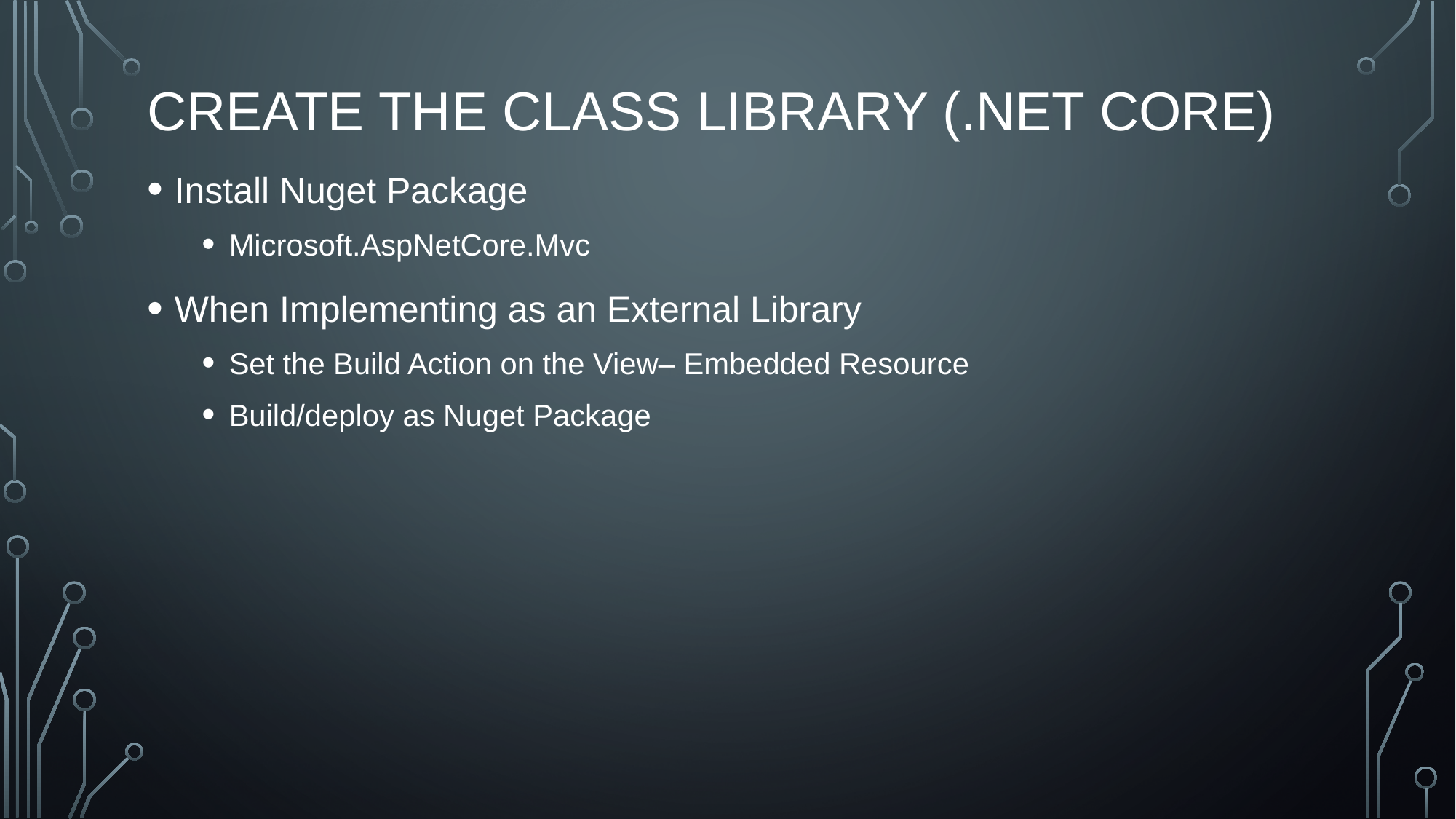

# Create the class library (.NET Core)
Install Nuget Package
Microsoft.AspNetCore.Mvc
When Implementing as an External Library
Set the Build Action on the View– Embedded Resource
Build/deploy as Nuget Package